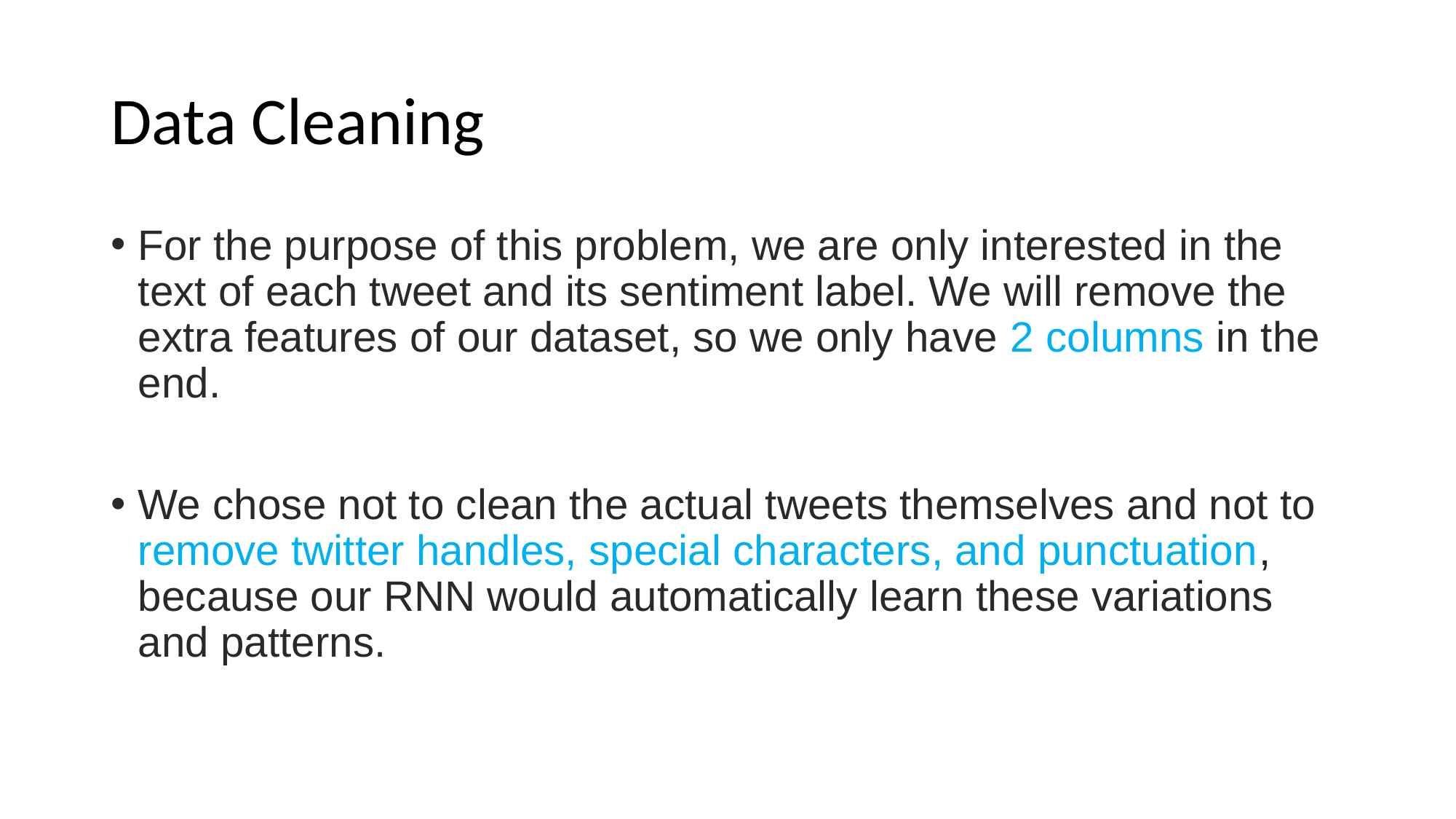

# Data Cleaning
For the purpose of this problem, we are only interested in the text of each tweet and its sentiment label. We will remove the extra features of our dataset, so we only have 2 columns in the end.

We chose not to clean the actual tweets themselves and not to remove twitter handles, special characters, and punctuation, because our RNN would automatically learn these variations and patterns.